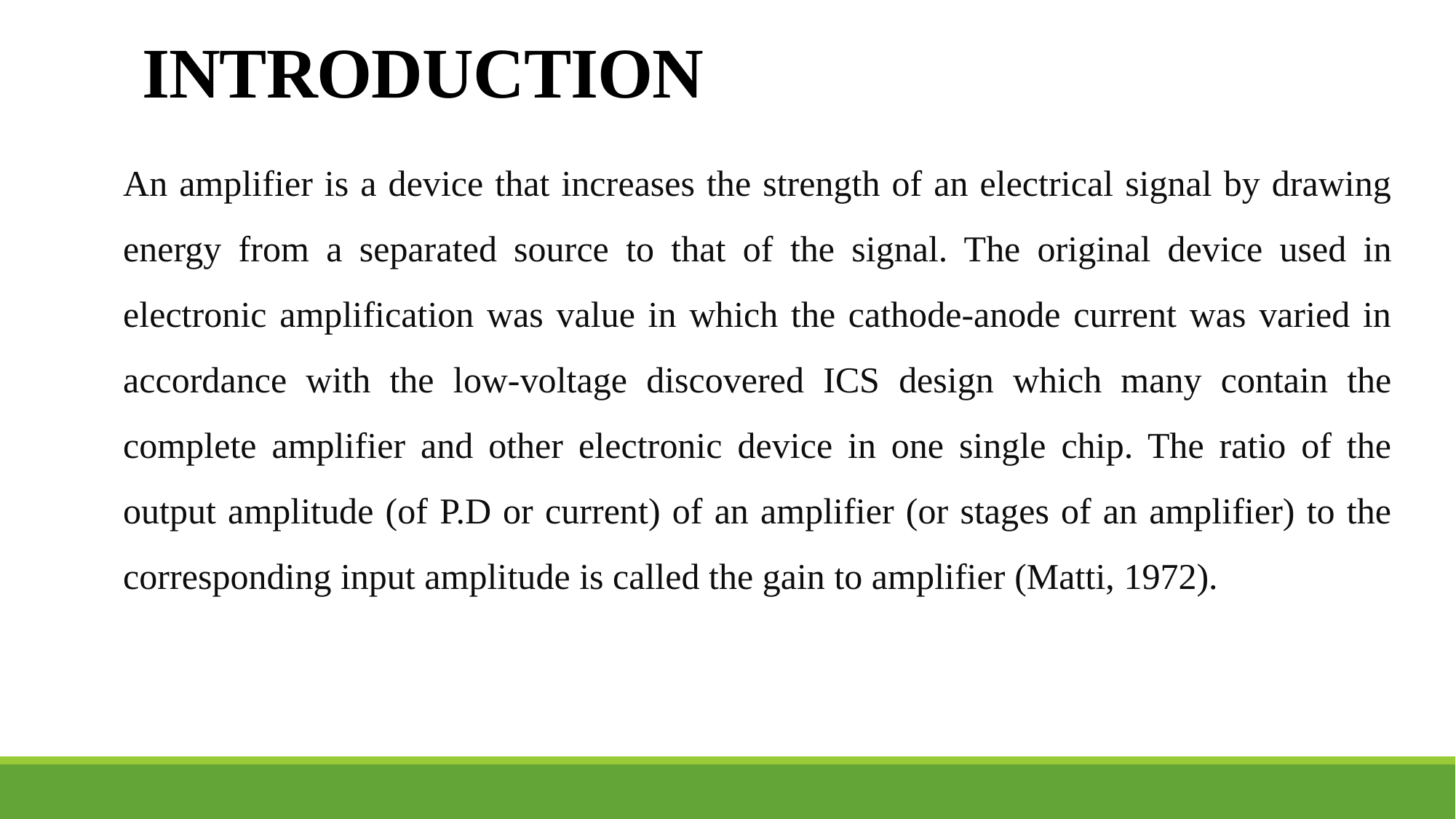

# INTRODUCTION
An amplifier is a device that increases the strength of an electrical signal by drawing energy from a separated source to that of the signal. The original device used in electronic amplification was value in which the cathode-anode current was varied in accordance with the low-voltage discovered ICS design which many contain the complete amplifier and other electronic device in one single chip. The ratio of the output amplitude (of P.D or current) of an amplifier (or stages of an amplifier) to the corresponding input amplitude is called the gain to amplifier (Matti, 1972).